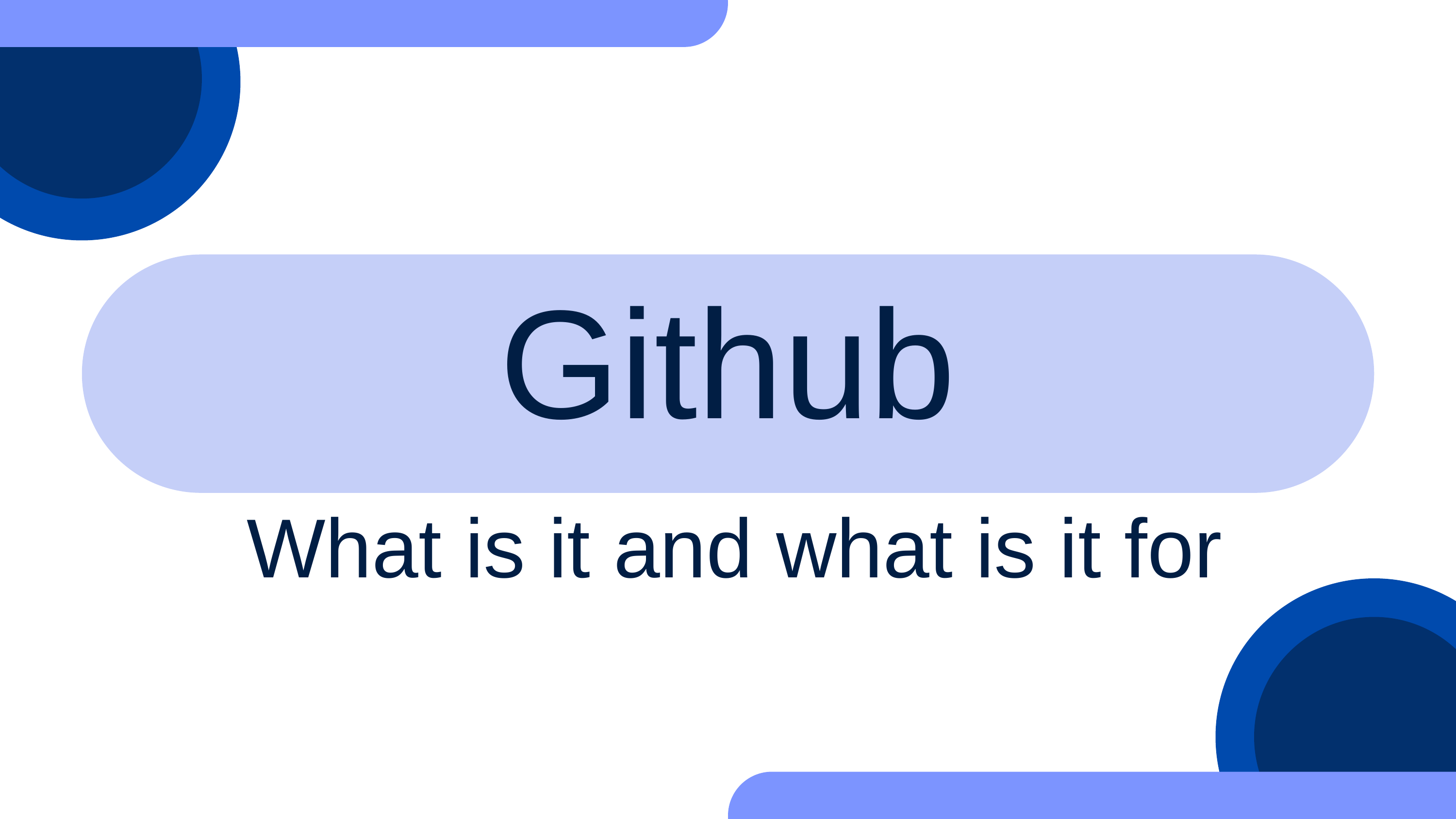

Github

What is it and what is it for